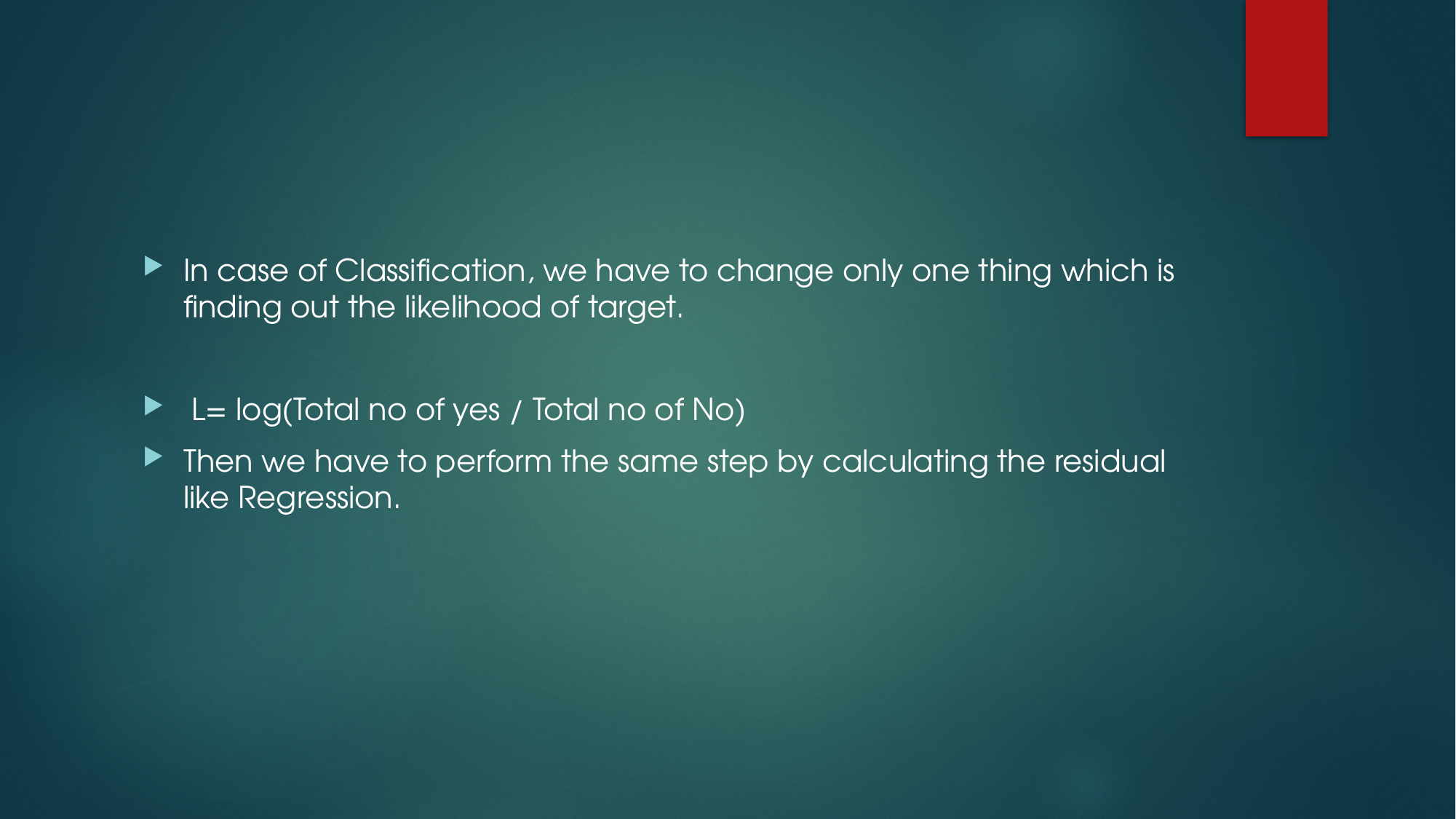

#
In case of Classification, we have to change only one thing which is finding out the likelihood of target.

 L= log(Total no of yes / Total no of No)
Then we have to perform the same step by calculating the residual like Regression.